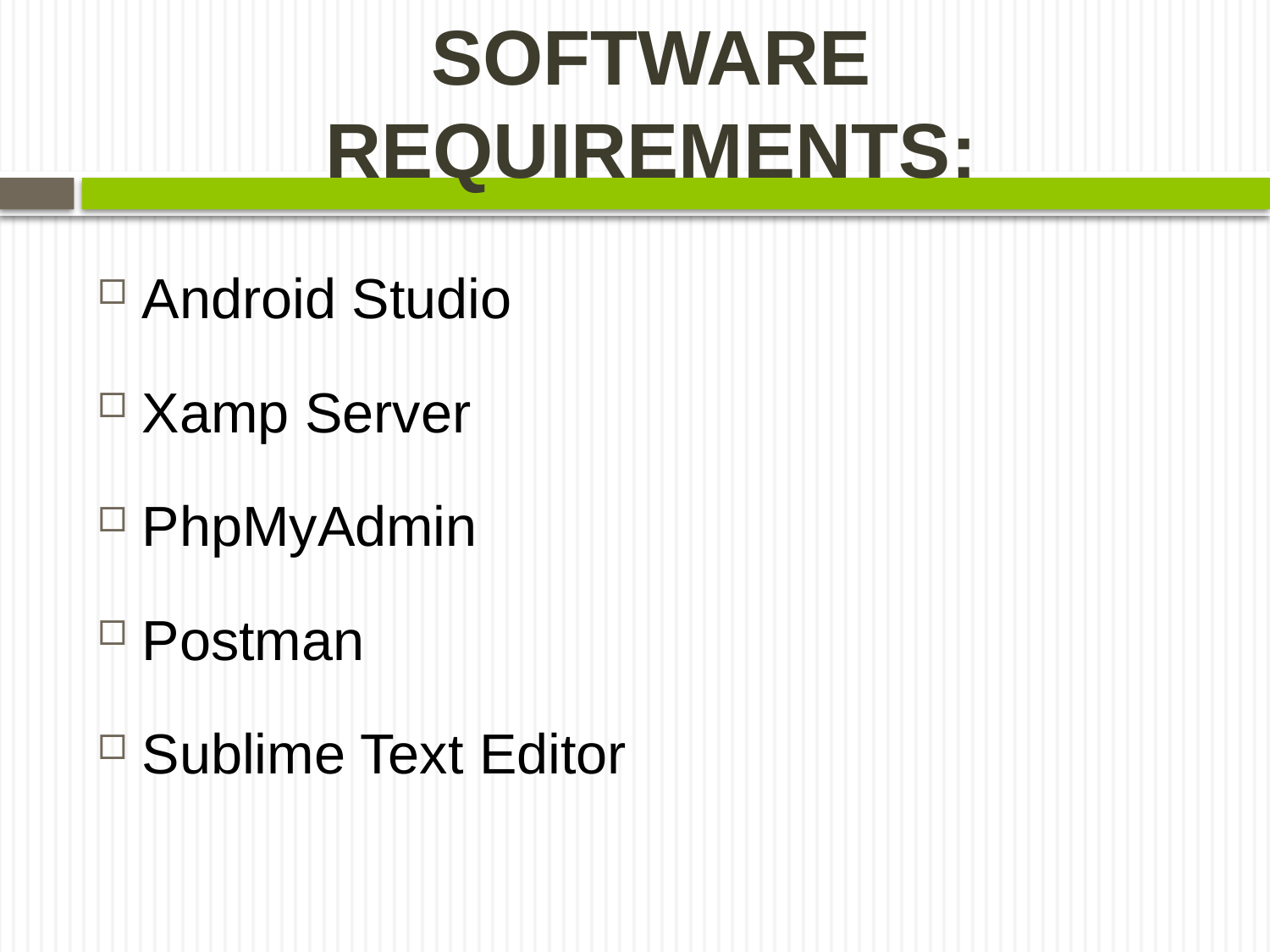

# SOFTWARE REQUIREMENTS:
Android Studio
Xamp Server
PhpMyAdmin
Postman
Sublime Text Editor